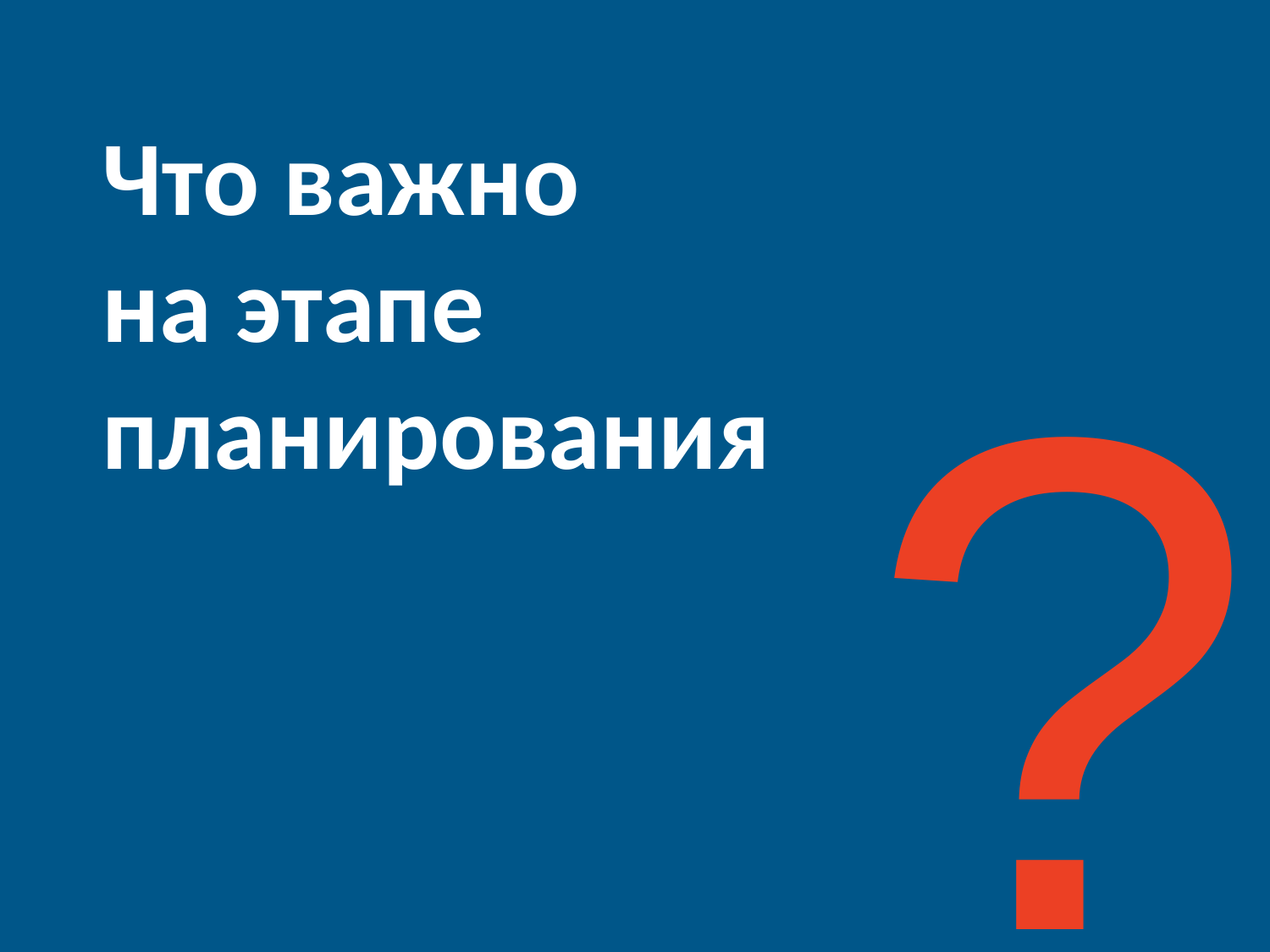

# Что важно на этапе планирования
?